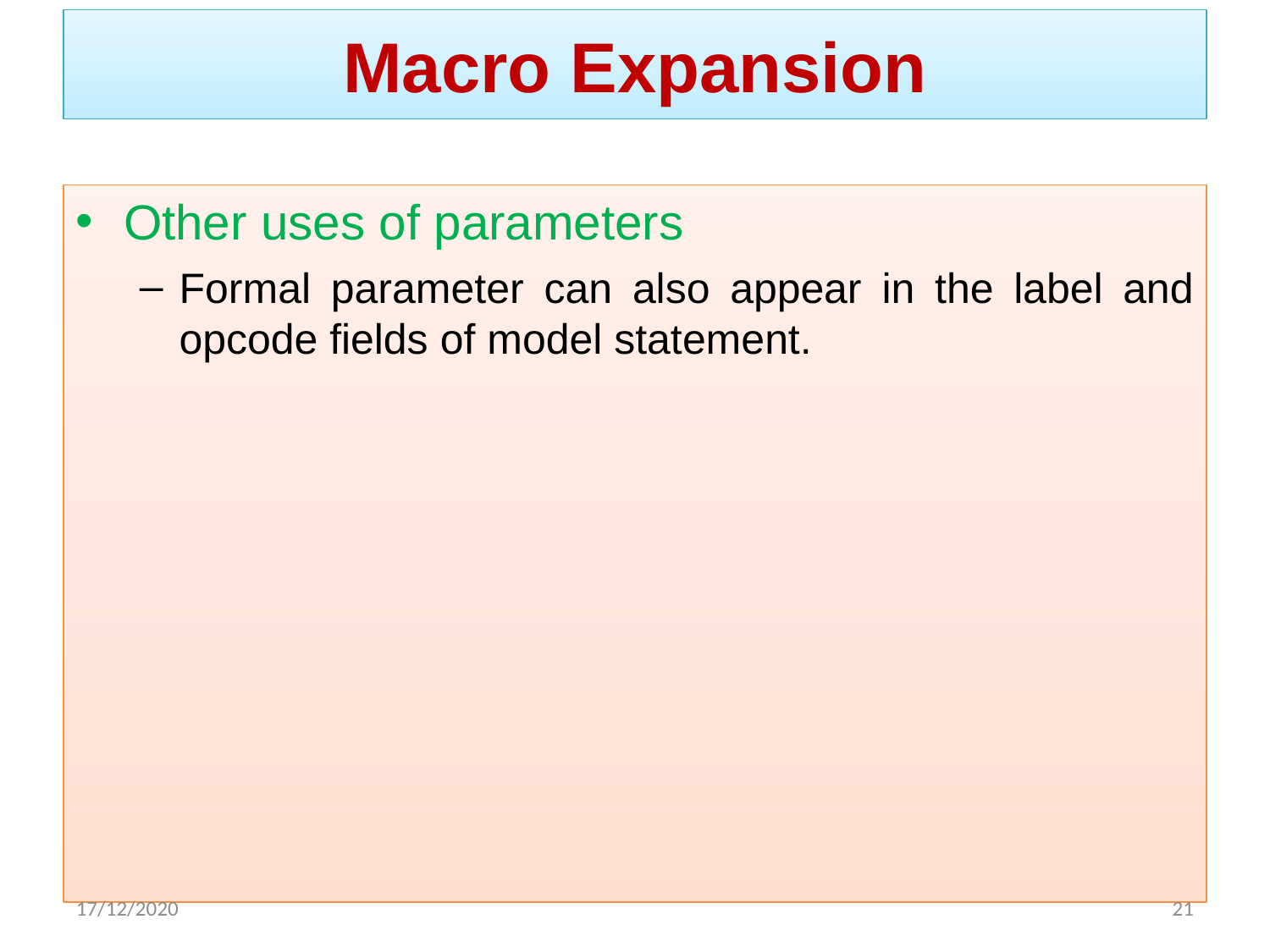

Macro Expansion
Other uses of parameters
Formal parameter can also appear in the label and opcode fields of model statement.

17/12/2020
21